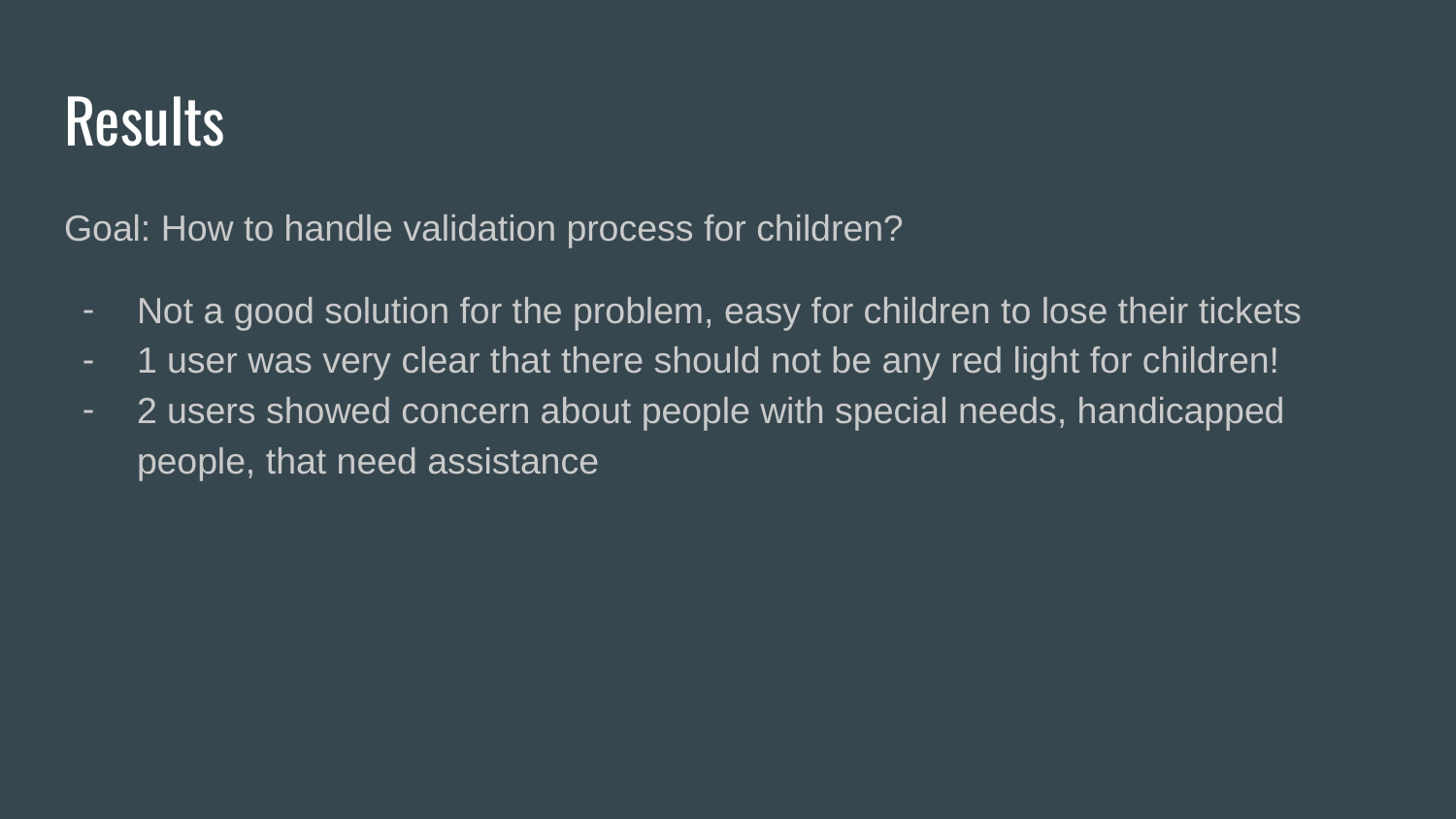

# Results
Goal: How to handle validation process for children?
Not a good solution for the problem, easy for children to lose their tickets
1 user was very clear that there should not be any red light for children!
2 users showed concern about people with special needs, handicapped people, that need assistance